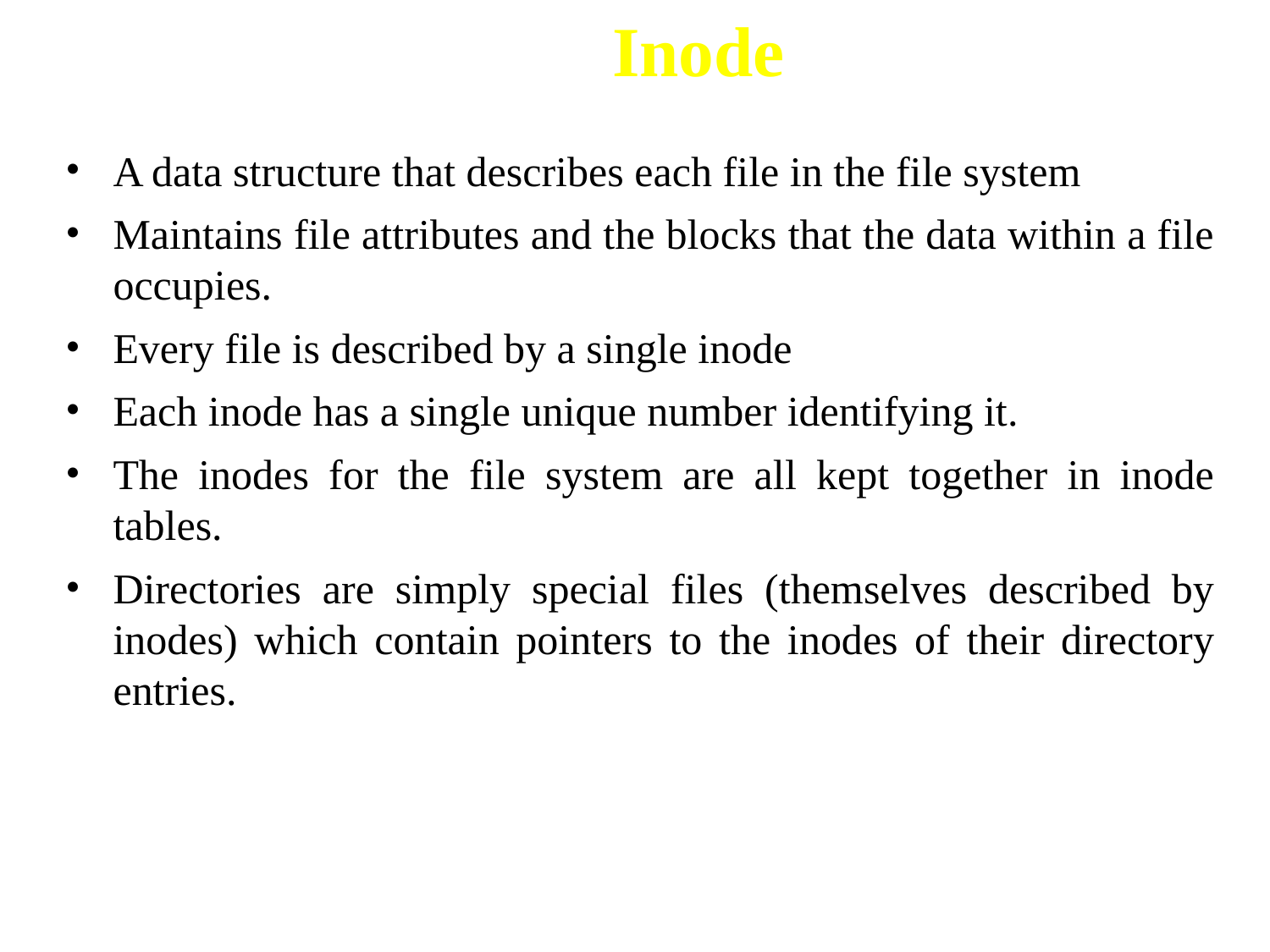

# Inode
A data structure that describes each file in the file system
Maintains file attributes and the blocks that the data within a file occupies.
Every file is described by a single inode
Each inode has a single unique number identifying it.
The inodes for the file system are all kept together in inode tables.
Directories are simply special files (themselves described by inodes) which contain pointers to the inodes of their directory entries.